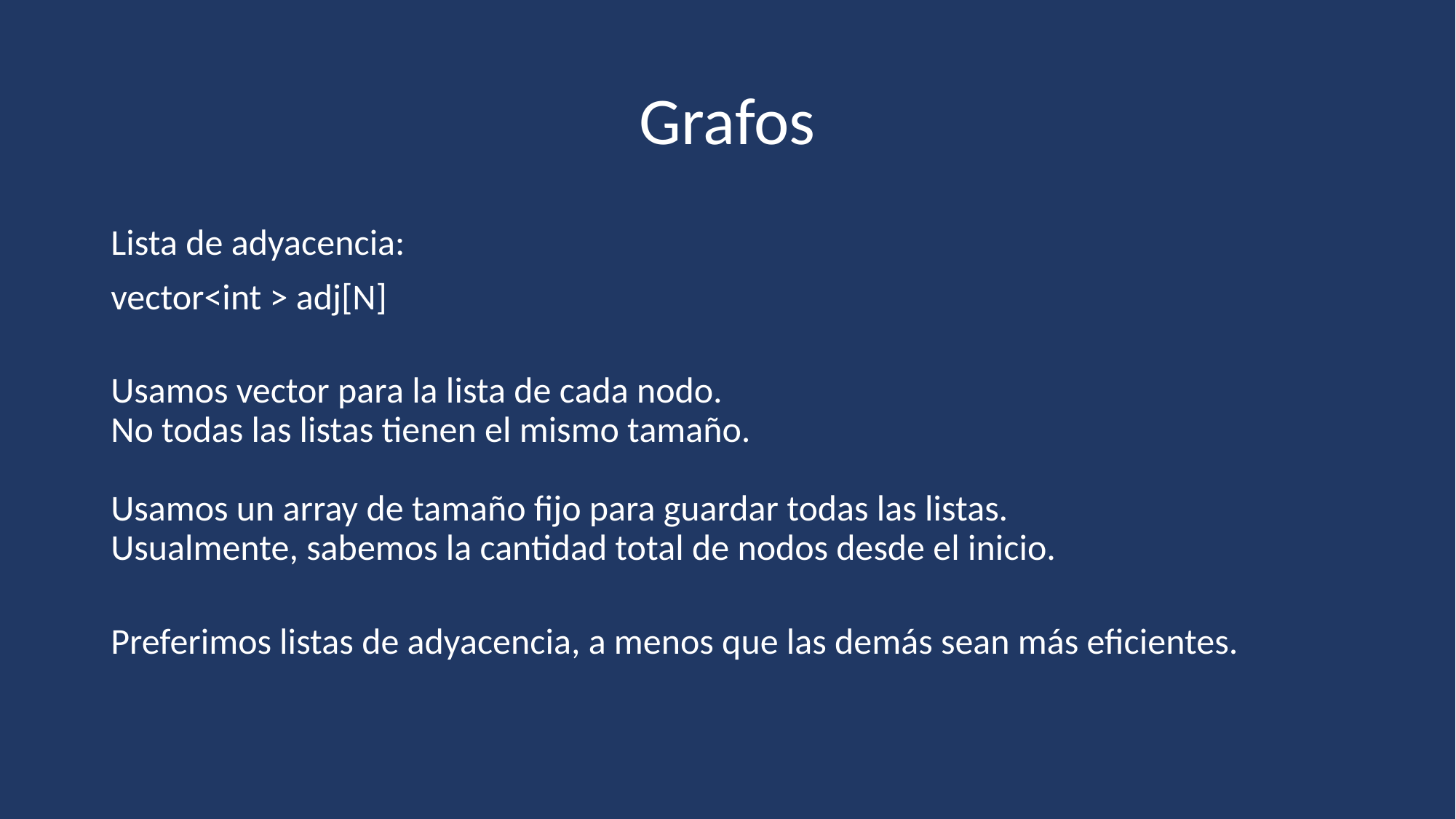

# Grafos
Lista de adyacencia:
vector<int > adj[N]
Usamos vector para la lista de cada nodo.
No todas las listas tienen el mismo tamaño.
Usamos un array de tamaño fijo para guardar todas las listas.
Usualmente, sabemos la cantidad total de nodos desde el inicio.
Preferimos listas de adyacencia, a menos que las demás sean más eficientes.